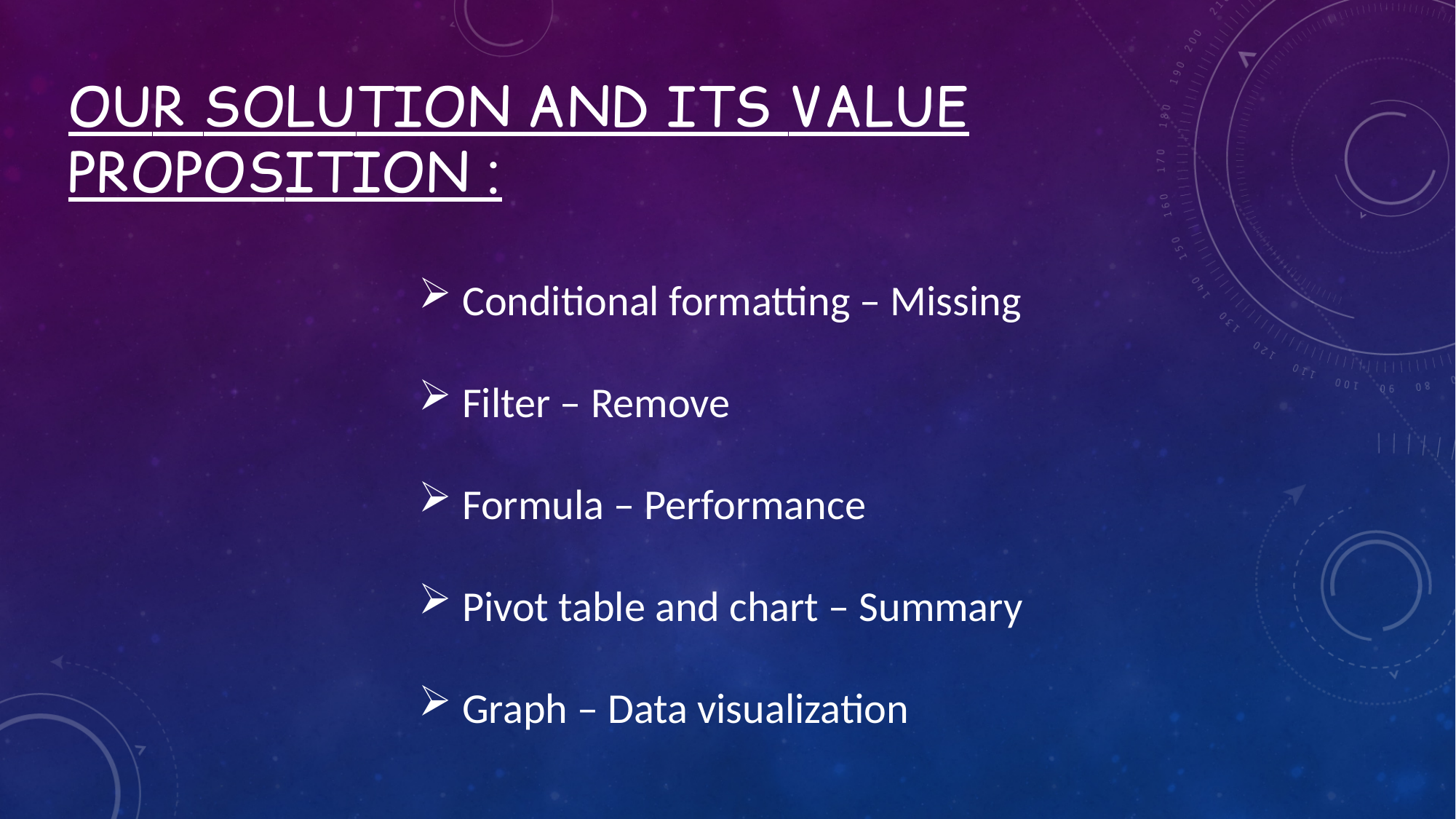

# OUR SOLUTION AND ITS VALUE PROPOSITION :
 Conditional formatting – Missing

 Filter – Remove

 Formula – Performance

 Pivot table and chart – Summary

 Graph – Data visualization